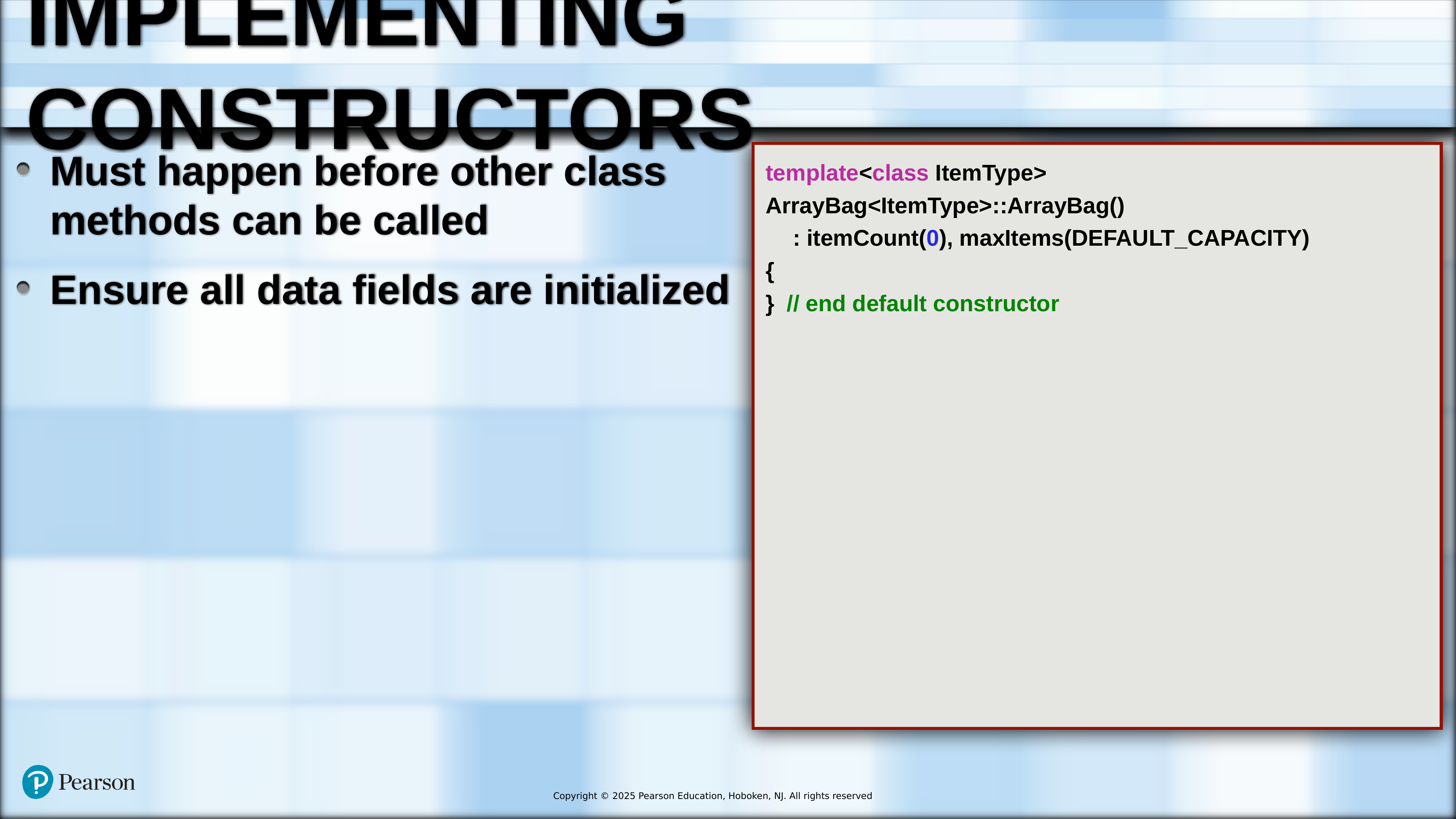

# Implementing Constructors
Must happen before other class methods can be called
Ensure all data fields are initialized

template<class ItemType>
ArrayBag<ItemType>::ArrayBag()
: itemCount(0), maxItems(DEFAULT_CAPACITY)
{
}  // end default constructor